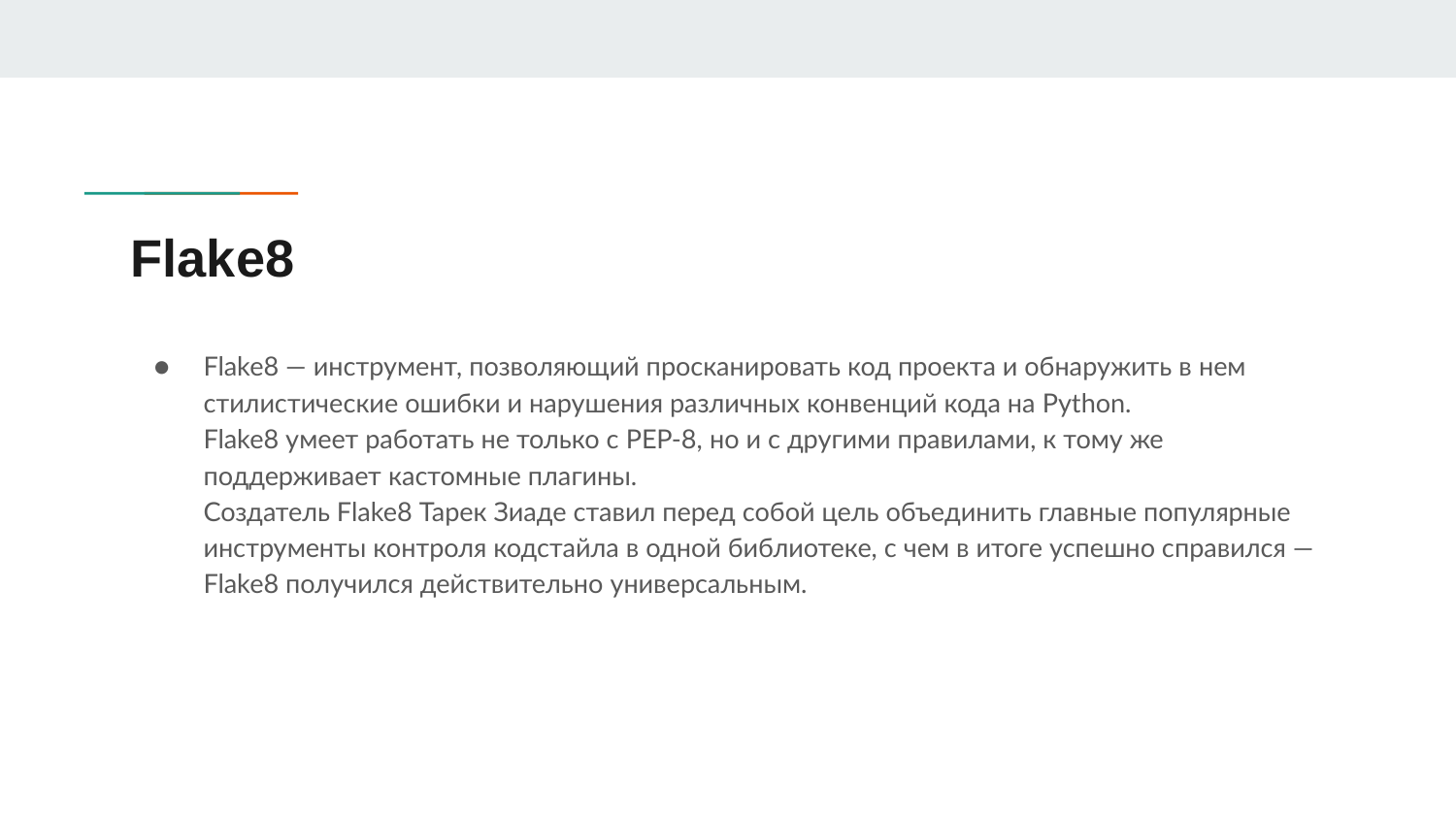

# Flake8
Flake8 — инструмент, позволяющий просканировать код проекта и обнаружить в нем стилистические ошибки и нарушения различных конвенций кода на Python.
Flake8 умеет работать не только с PEP-8, но и с другими правилами, к тому же поддерживает кастомные плагины.
Создатель Flake8 Тарек Зиаде ставил перед собой цель объединить главные популярные инструменты контроля кодстайла в одной библиотеке, с чем в итоге успешно справился — Flake8 получился действительно универсальным.